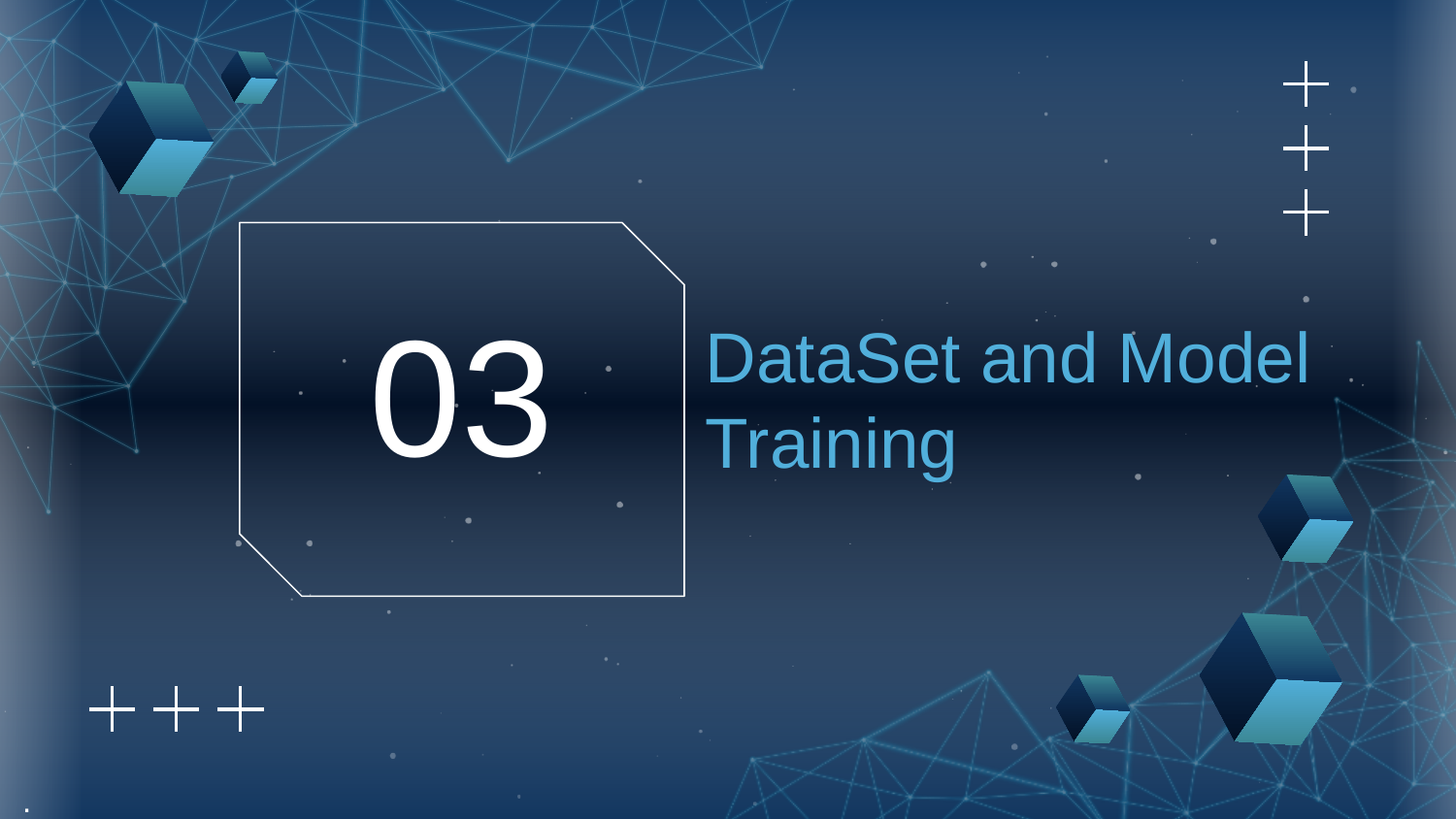

03
# DataSet and Model Training

.